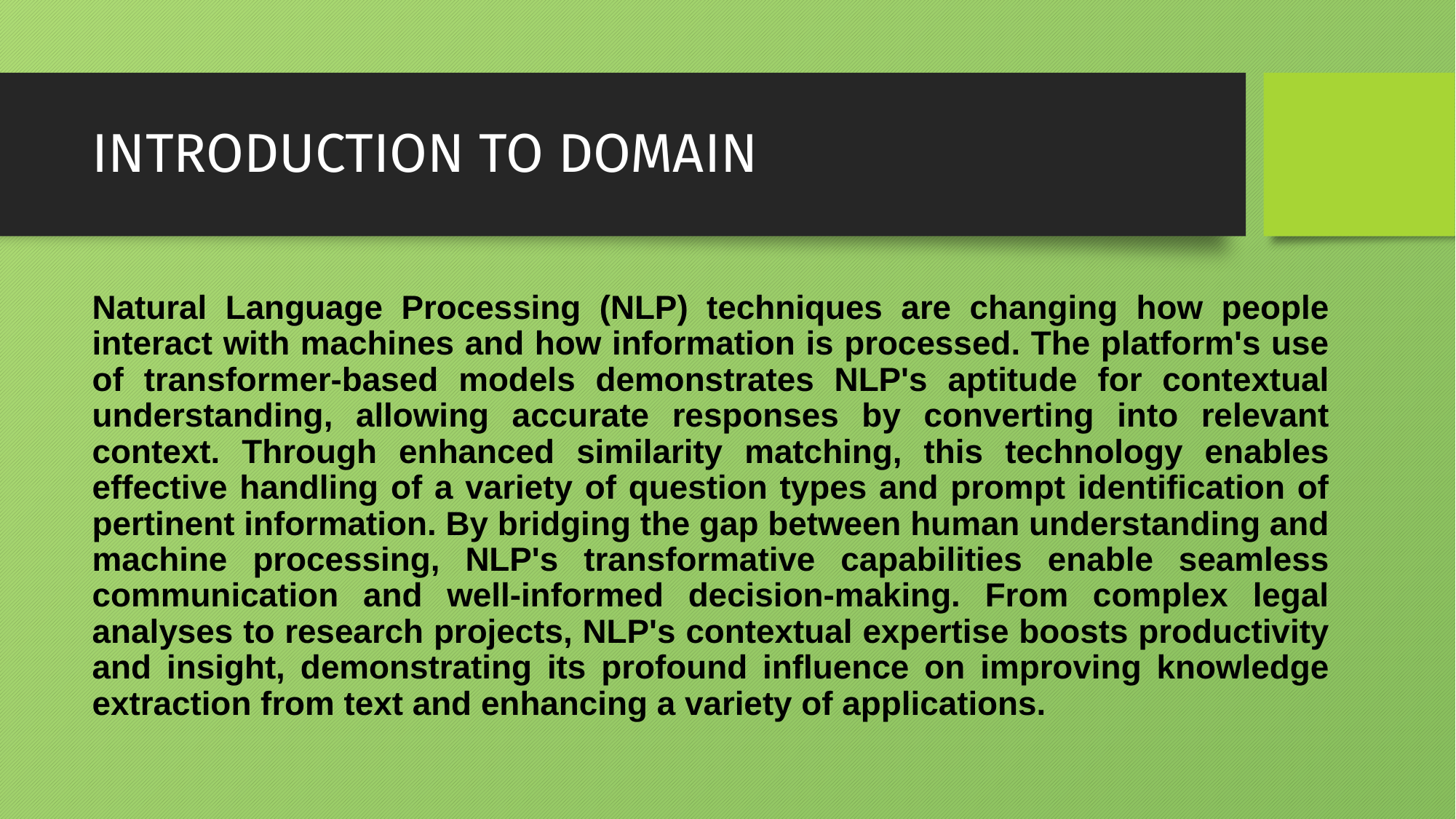

# INTRODUCTION TO DOMAIN
Natural Language Processing (NLP) techniques are changing how people interact with machines and how information is processed. The platform's use of transformer-based models demonstrates NLP's aptitude for contextual understanding, allowing accurate responses by converting into relevant context. Through enhanced similarity matching, this technology enables effective handling of a variety of question types and prompt identification of pertinent information. By bridging the gap between human understanding and machine processing, NLP's transformative capabilities enable seamless communication and well-informed decision-making. From complex legal analyses to research projects, NLP's contextual expertise boosts productivity and insight, demonstrating its profound influence on improving knowledge extraction from text and enhancing a variety of applications.